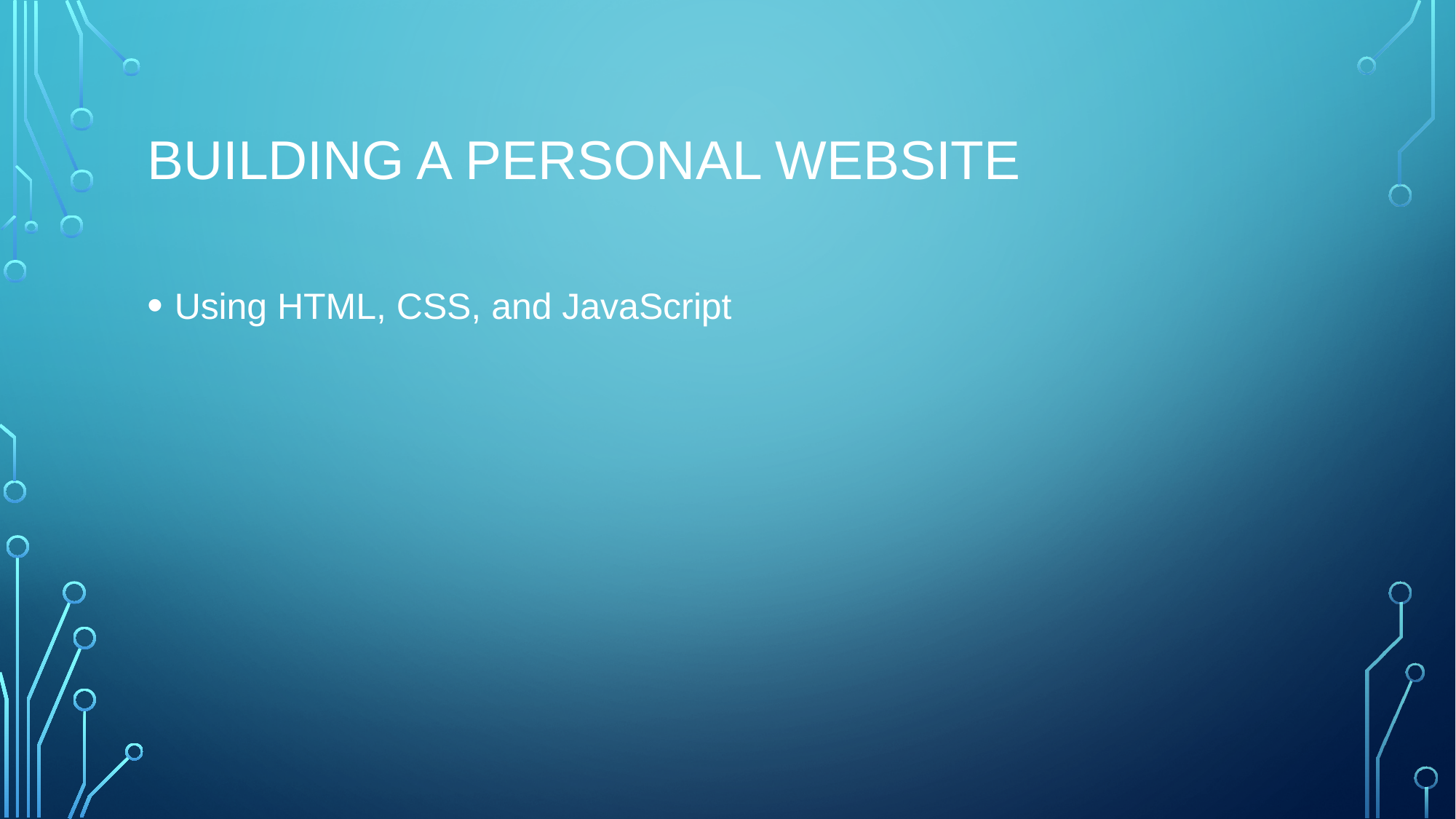

# Building a Personal Website
Using HTML, CSS, and JavaScript